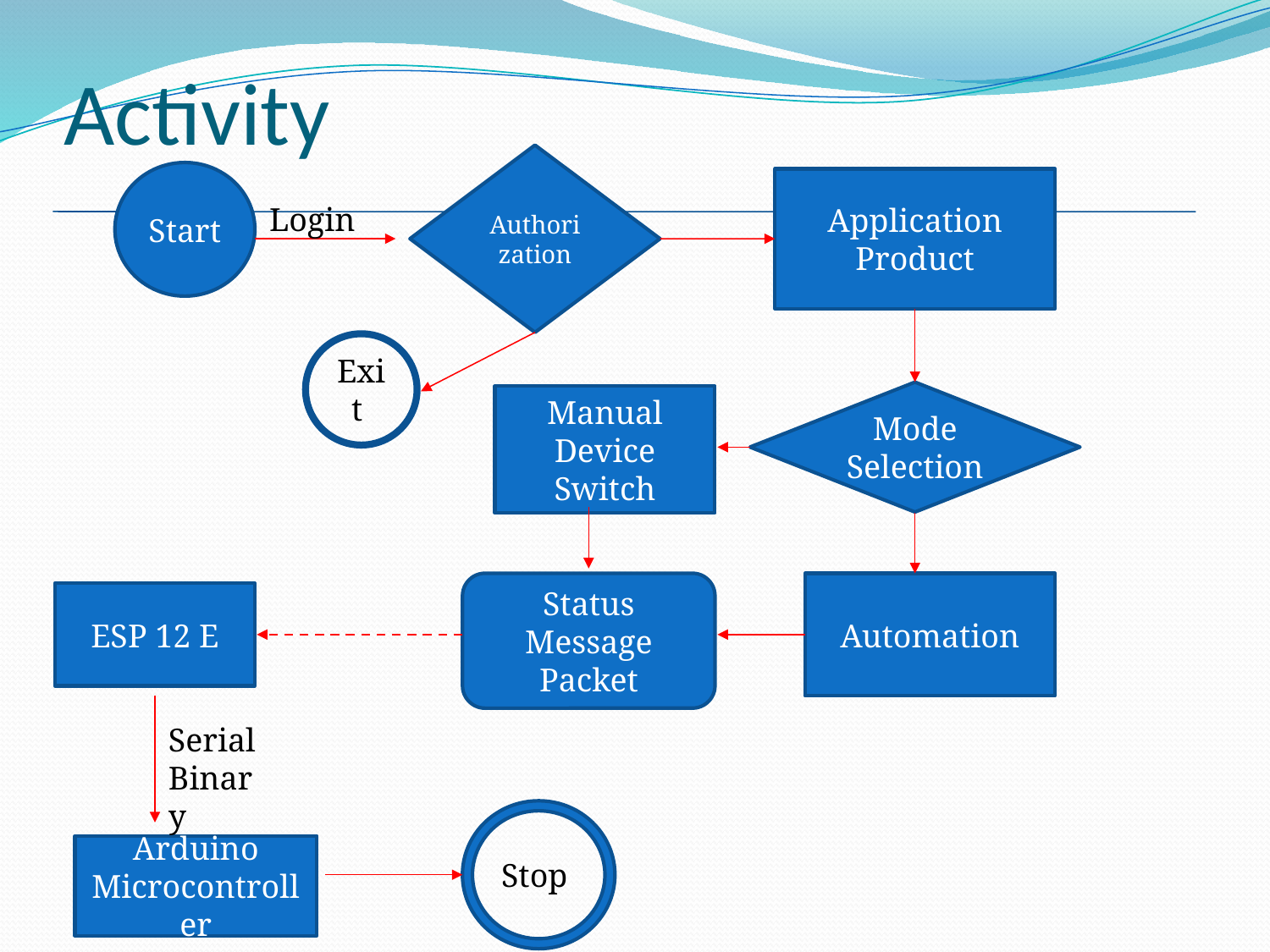

# Activity
Authorization
Start
Application Product
Login
Exit
Mode Selection
Manual Device Switch
Status Message Packet
Automation
ESP 12 E
Serial Binary
Stop
Arduino Microcontroller